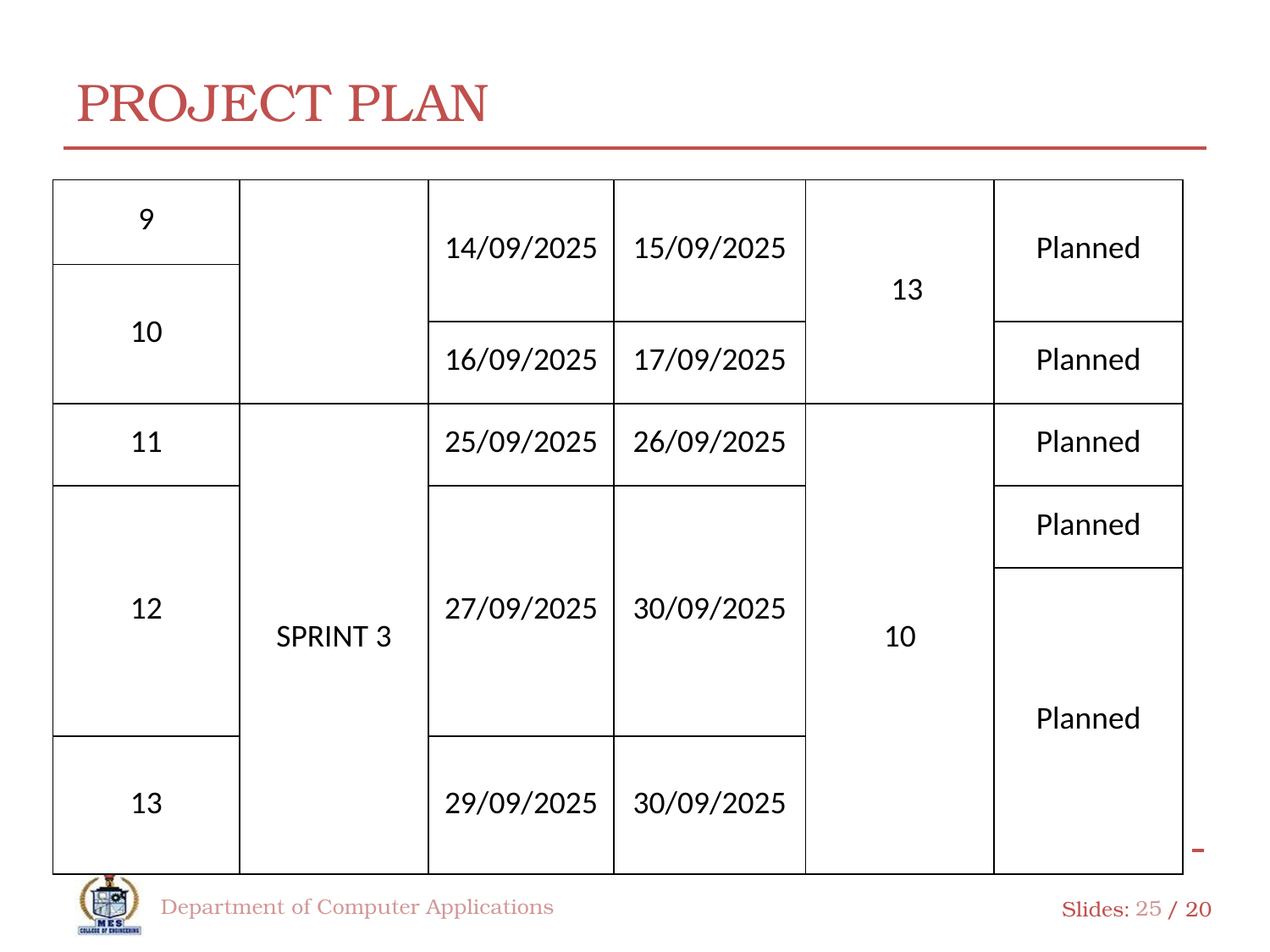

# PROJECT PLAN

| 9 |  | 14/09/2025 | 15/09/2025 | 13 | Planned |
| --- | --- | --- | --- | --- | --- |
| 10 |  |  |  |  |  |
|  |  | 16/09/2025 | 17/09/2025 |  | Planned |
| 11 | SPRINT 3 | 25/09/2025 | 26/09/2025 | 10 | Planned |
| 12 |  | 27/09/2025 | 30/09/2025 |  | Planned |
|  |  |  |  |  | Planned |
| 13 |  | 29/09/2025 | 30/09/2025 |  |  |

Department of Computer Applications
25